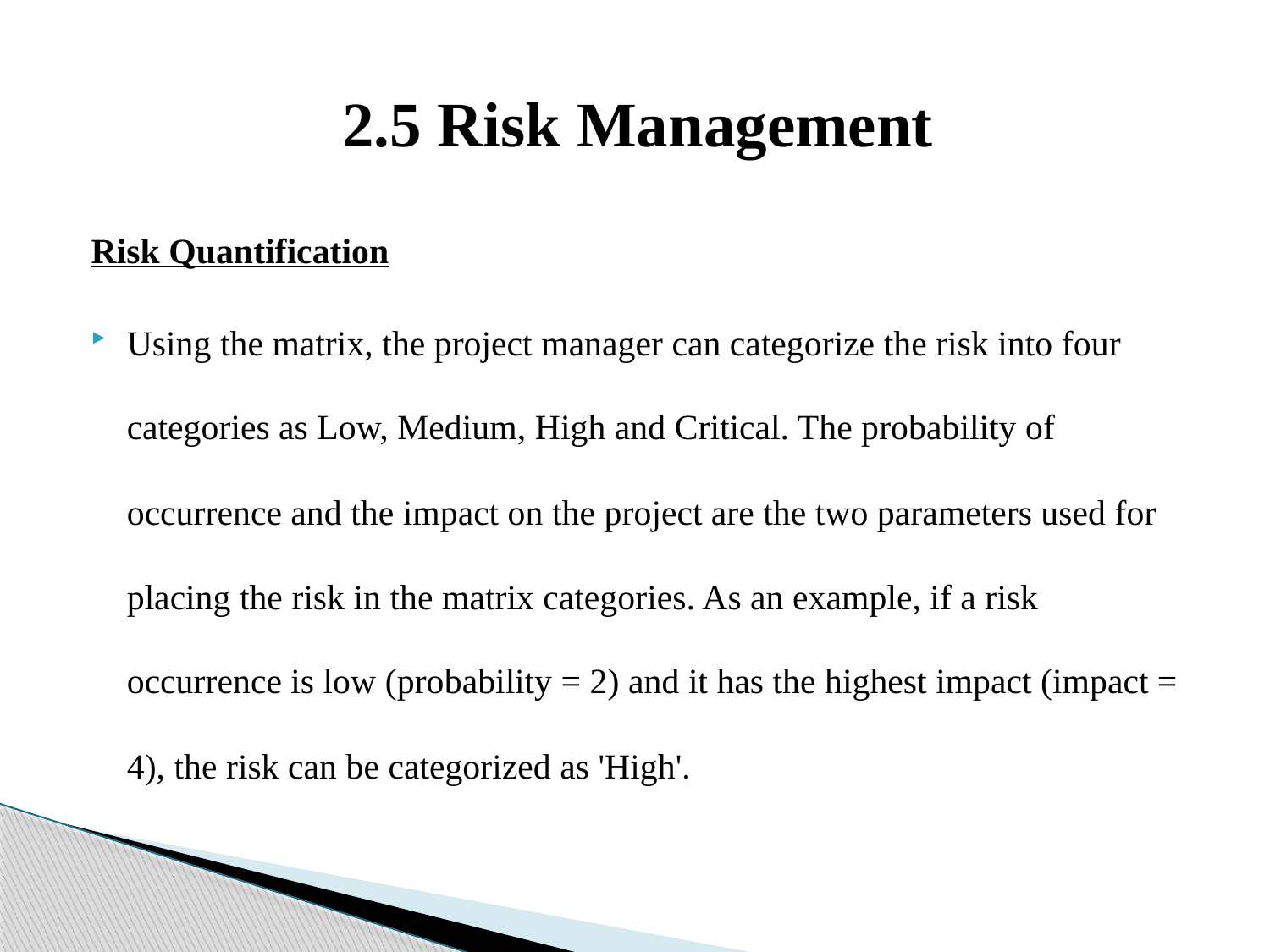

# 2.5 Risk Management
Risk Quantification
Using the matrix, the project manager can categorize the risk into four categories as Low, Medium, High and Critical. The probability of occurrence and the impact on the project are the two parameters used for placing the risk in the matrix categories. As an example, if a risk occurrence is low (probability = 2) and it has the highest impact (impact = 4), the risk can be categorized as 'High'.